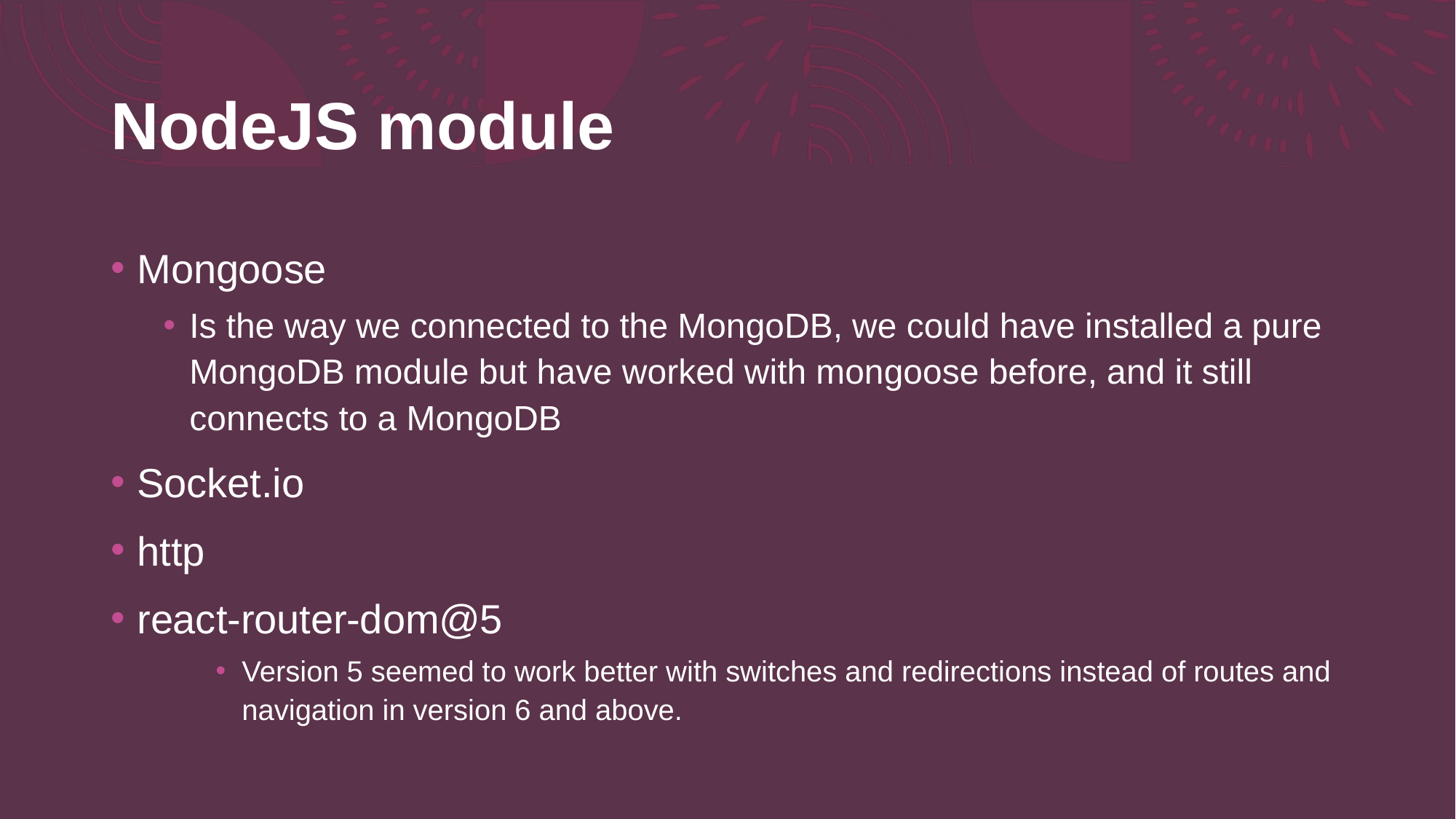

# NodeJS module
Mongoose
Is the way we connected to the MongoDB, we could have installed a pure MongoDB module but have worked with mongoose before, and it still connects to a MongoDB
Socket.io
http
react-router-dom@5
Version 5 seemed to work better with switches and redirections instead of routes and navigation in version 6 and above.